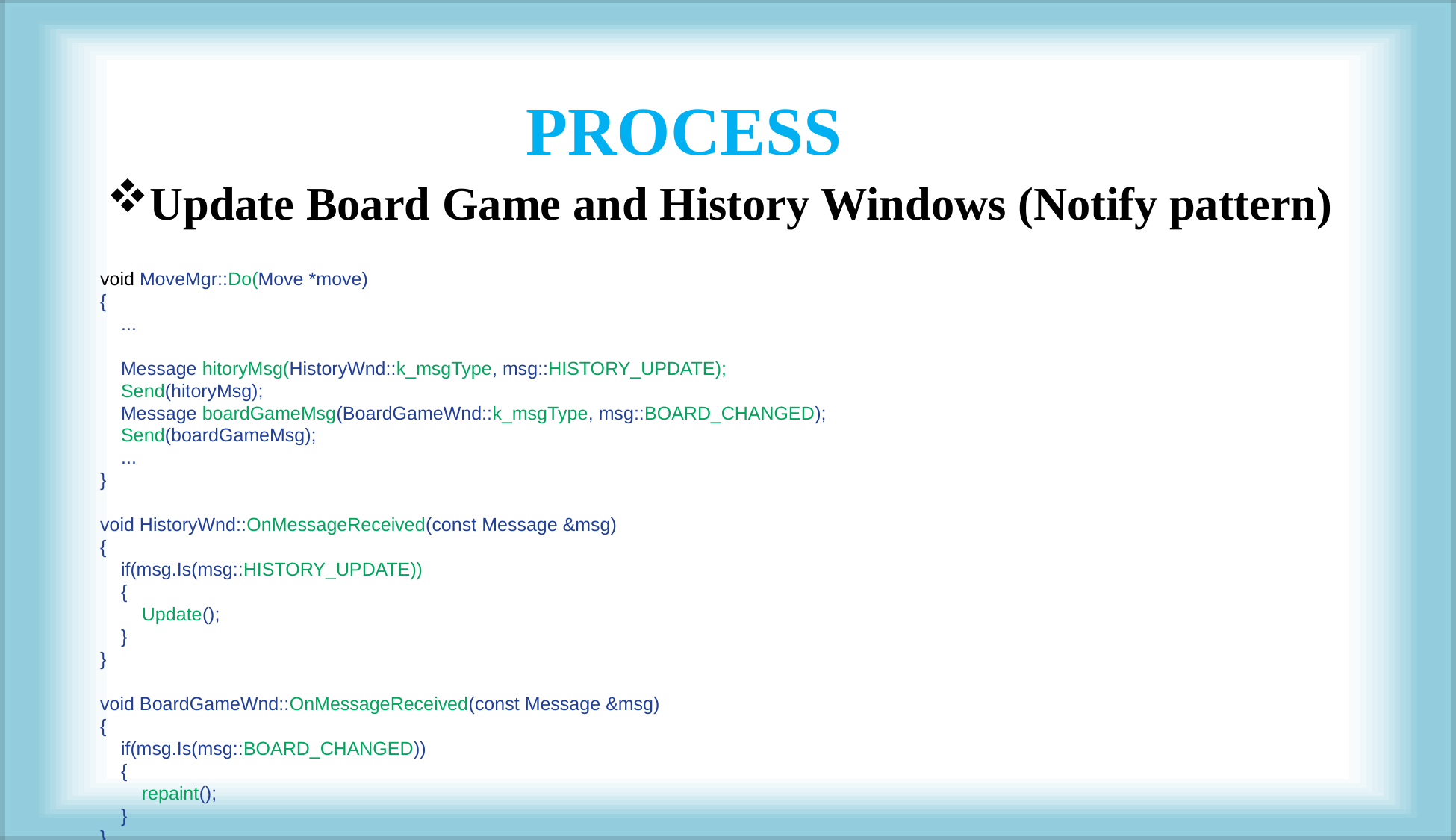

PROCESS
Update Board Game and History Windows (Notify pattern)

void MoveMgr::Do(Move *move)
{
    ...

    Message hitoryMsg(HistoryWnd::k_msgType, msg::HISTORY_UPDATE);
    Send(hitoryMsg);
    Message boardGameMsg(BoardGameWnd::k_msgType, msg::BOARD_CHANGED);
    Send(boardGameMsg);
    ...
}

void HistoryWnd::OnMessageReceived(const Message &msg)
{
    if(msg.Is(msg::HISTORY_UPDATE))
    {
        Update();
    }
}

void BoardGameWnd::OnMessageReceived(const Message &msg)
{
    if(msg.Is(msg::BOARD_CHANGED))
    {
        repaint();
    }
}